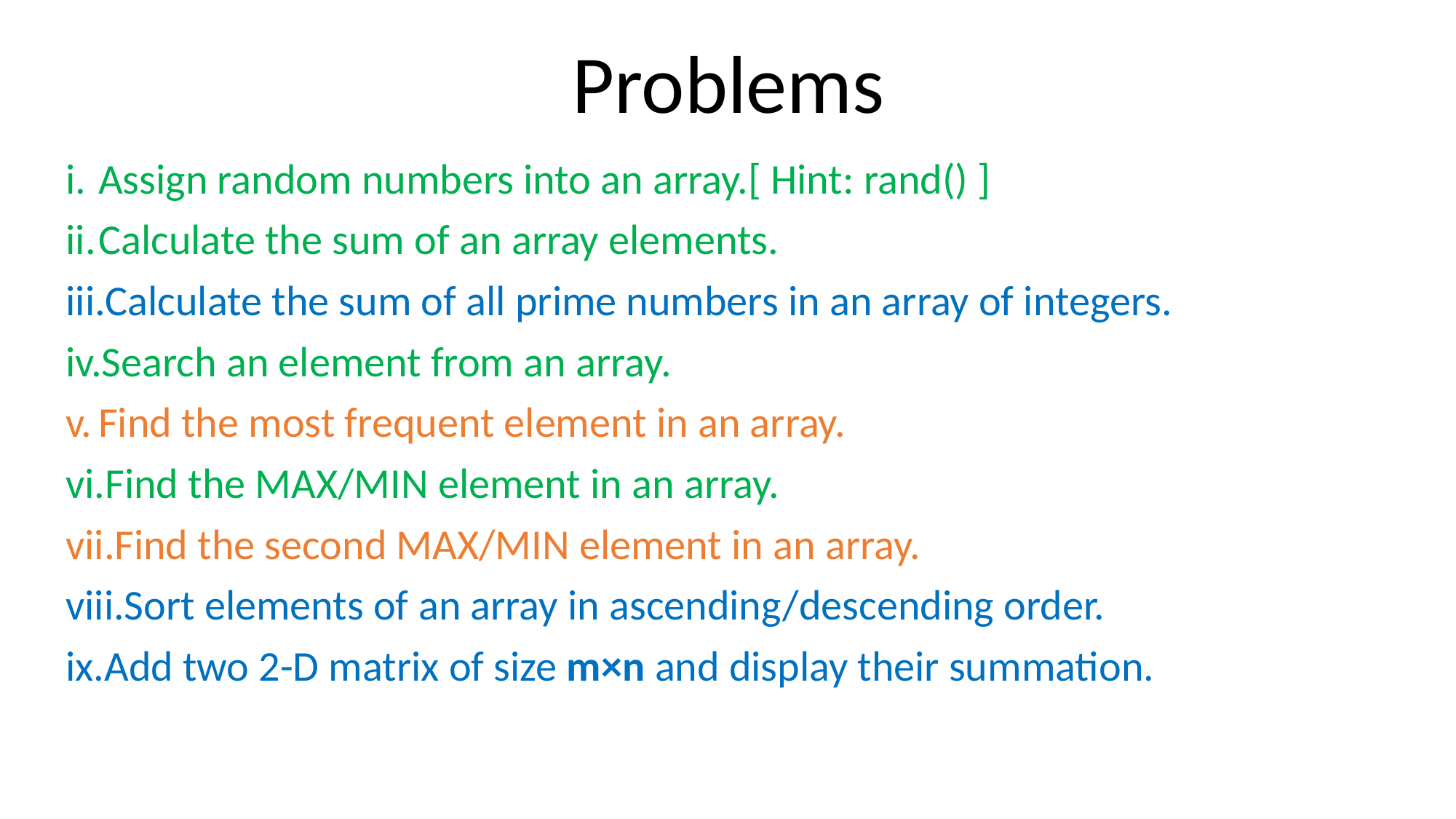

# Problems
Assign random numbers into an array.[ Hint: rand() ]
Calculate the sum of an array elements.
Calculate the sum of all prime numbers in an array of integers.
Search an element from an array.
Find the most frequent element in an array.
Find the MAX/MIN element in an array.
Find the second MAX/MIN element in an array.
Sort elements of an array in ascending/descending order.
Add two 2-D matrix of size m×n and display their summation.